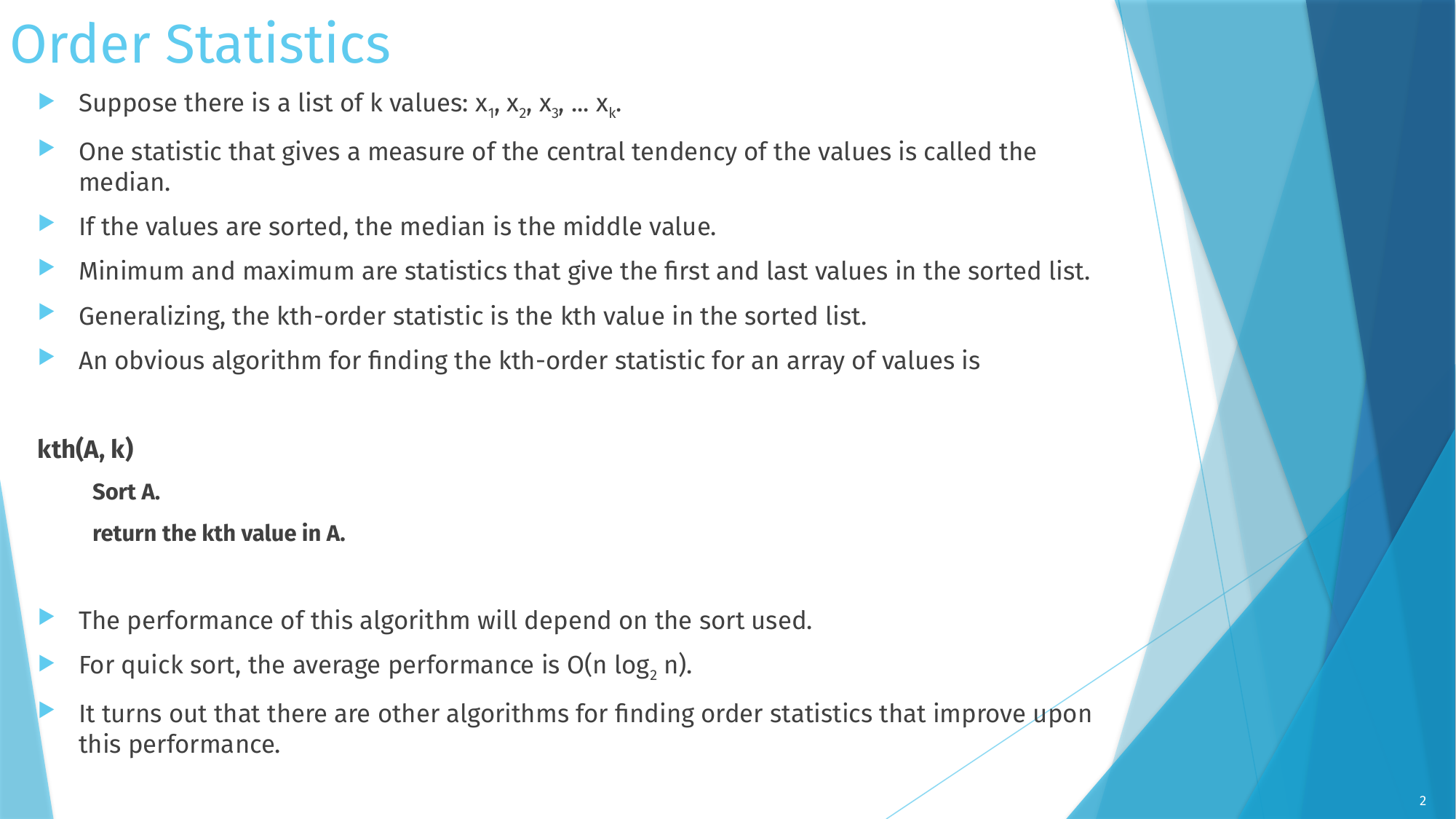

# Order Statistics
Suppose there is a list of k values: x1, x2, x3, ... xk.
One statistic that gives a measure of the central tendency of the values is called the median.
If the values are sorted, the median is the middle value.
Minimum and maximum are statistics that give the first and last values in the sorted list.
Generalizing, the kth-order statistic is the kth value in the sorted list.
An obvious algorithm for finding the kth-order statistic for an array of values is

kth(A, k)
Sort A.
return the kth value in A.

The performance of this algorithm will depend on the sort used.
For quick sort, the average performance is O(n log2 n).
It turns out that there are other algorithms for finding order statistics that improve upon this performance.
2